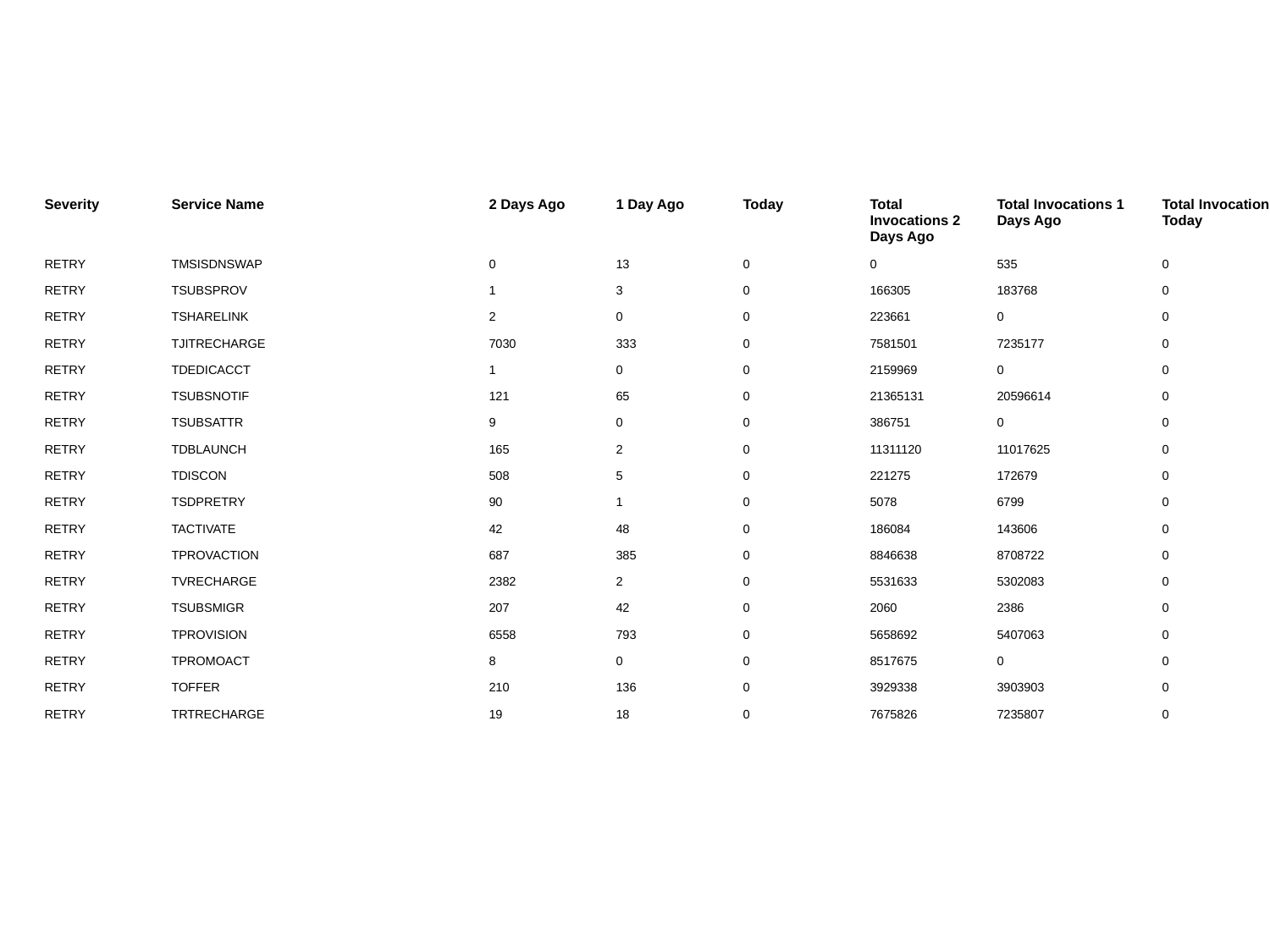

| Severity | Service Name | 2 Days Ago | 1 Day Ago | Today | Total Invocations 2 Days Ago | Total Invocations 1 Days Ago | Total Invocations Today | Retry % 2 Days Ago | Retry % 1 Day Ago | Retry % Today |
| --- | --- | --- | --- | --- | --- | --- | --- | --- | --- | --- |
| RETRY | TMSISDNSWAP | 0 | 13 | 0 | 0 | 535 | 0 | 0 | 2.42991 | 0 |
| RETRY | TSUBSPROV | 1 | 3 | 0 | 166305 | 183768 | 0 | .0006 | .00163 | 0 |
| RETRY | TSHARELINK | 2 | 0 | 0 | 223661 | 0 | 0 | .00089 | 0 | 0 |
| RETRY | TJITRECHARGE | 7030 | 333 | 0 | 7581501 | 7235177 | 0 | .09273 | .0046 | 0 |
| RETRY | TDEDICACCT | 1 | 0 | 0 | 2159969 | 0 | 0 | .00005 | 0 | 0 |
| RETRY | TSUBSNOTIF | 121 | 65 | 0 | 21365131 | 20596614 | 0 | .00057 | .00032 | 0 |
| RETRY | TSUBSATTR | 9 | 0 | 0 | 386751 | 0 | 0 | .00233 | 0 | 0 |
| RETRY | TDBLAUNCH | 165 | 2 | 0 | 11311120 | 11017625 | 0 | .00146 | .00002 | 0 |
| RETRY | TDISCON | 508 | 5 | 0 | 221275 | 172679 | 0 | .22958 | .0029 | 0 |
| RETRY | TSDPRETRY | 90 | 1 | 0 | 5078 | 6799 | 0 | 1.77235 | .01471 | 0 |
| RETRY | TACTIVATE | 42 | 48 | 0 | 186084 | 143606 | 0 | .02257 | .03342 | 0 |
| RETRY | TPROVACTION | 687 | 385 | 0 | 8846638 | 8708722 | 0 | .00777 | .00442 | 0 |
| RETRY | TVRECHARGE | 2382 | 2 | 0 | 5531633 | 5302083 | 0 | .04306 | .00004 | 0 |
| RETRY | TSUBSMIGR | 207 | 42 | 0 | 2060 | 2386 | 0 | 10.04854 | 1.76027 | 0 |
| RETRY | TPROVISION | 6558 | 793 | 0 | 5658692 | 5407063 | 0 | .11589 | .01467 | 0 |
| RETRY | TPROMOACT | 8 | 0 | 0 | 8517675 | 0 | 0 | .00009 | 0 | 0 |
| RETRY | TOFFER | 210 | 136 | 0 | 3929338 | 3903903 | 0 | .00534 | .00348 | 0 |
| RETRY | TRTRECHARGE | 19 | 18 | 0 | 7675826 | 7235807 | 0 | .00025 | .00025 | 0 |